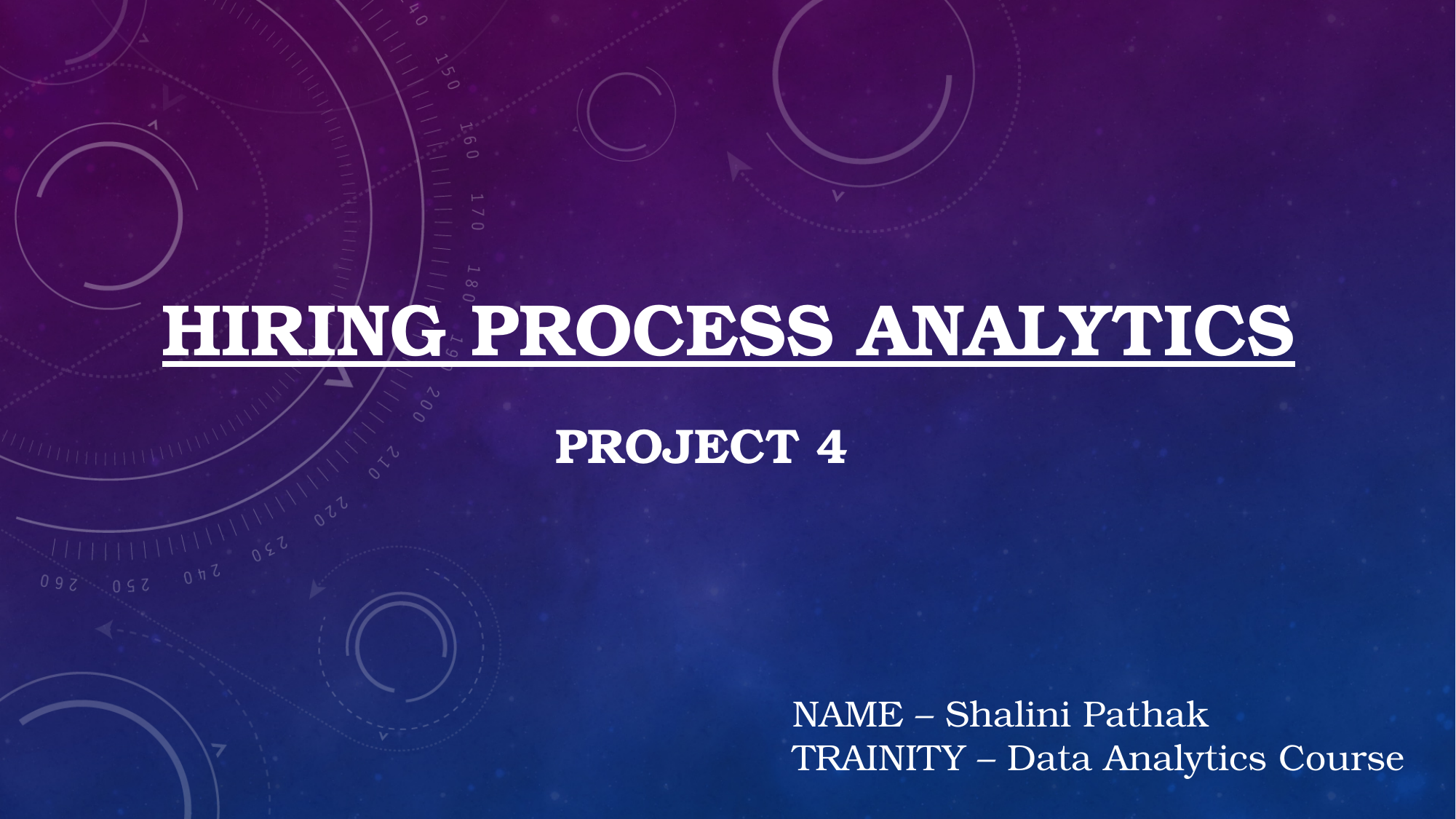

# Hiring Process Analytics
PROJECT 4
NAME – Shalini Pathak
TRAINITY – Data Analytics Course